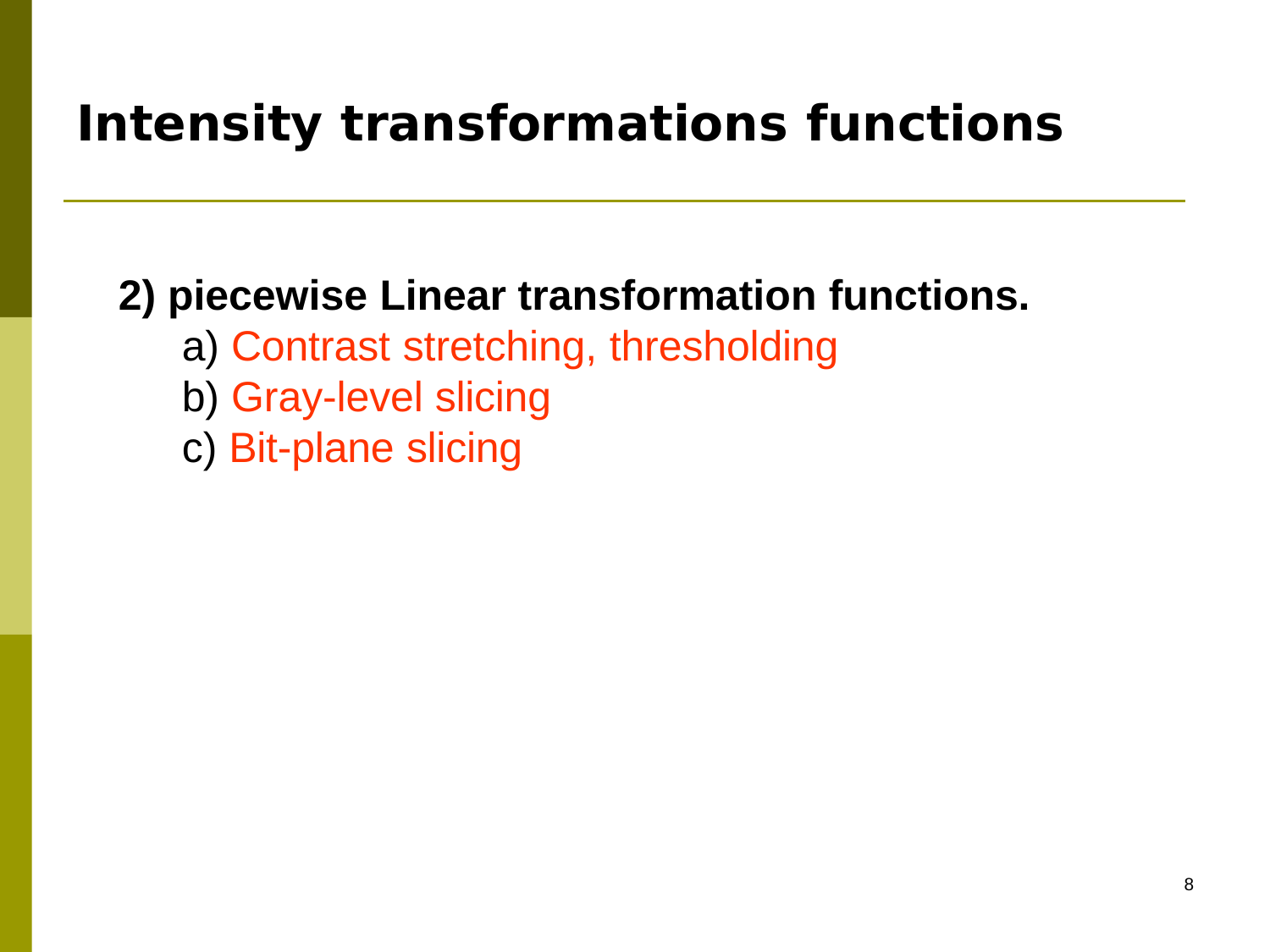

# Intensity transformations functions
piecewise Linear transformation functions.
Contrast stretching, thresholding
Gray-level slicing
Bit-plane slicing
8